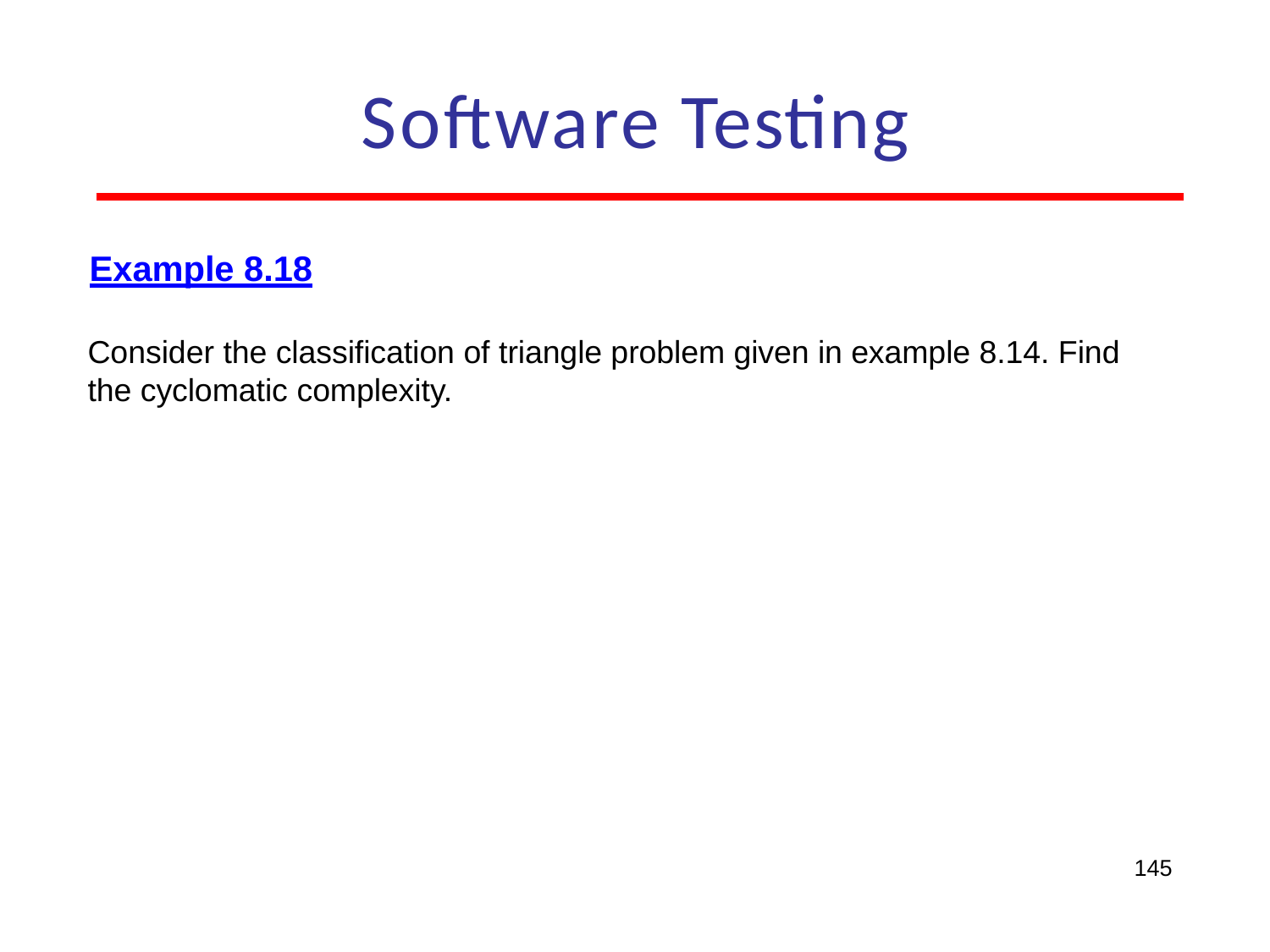

# Software Testing

Example 8.18

Consider the classification of triangle problem given in example 8.14. Find  the cyclomatic complexity.
145